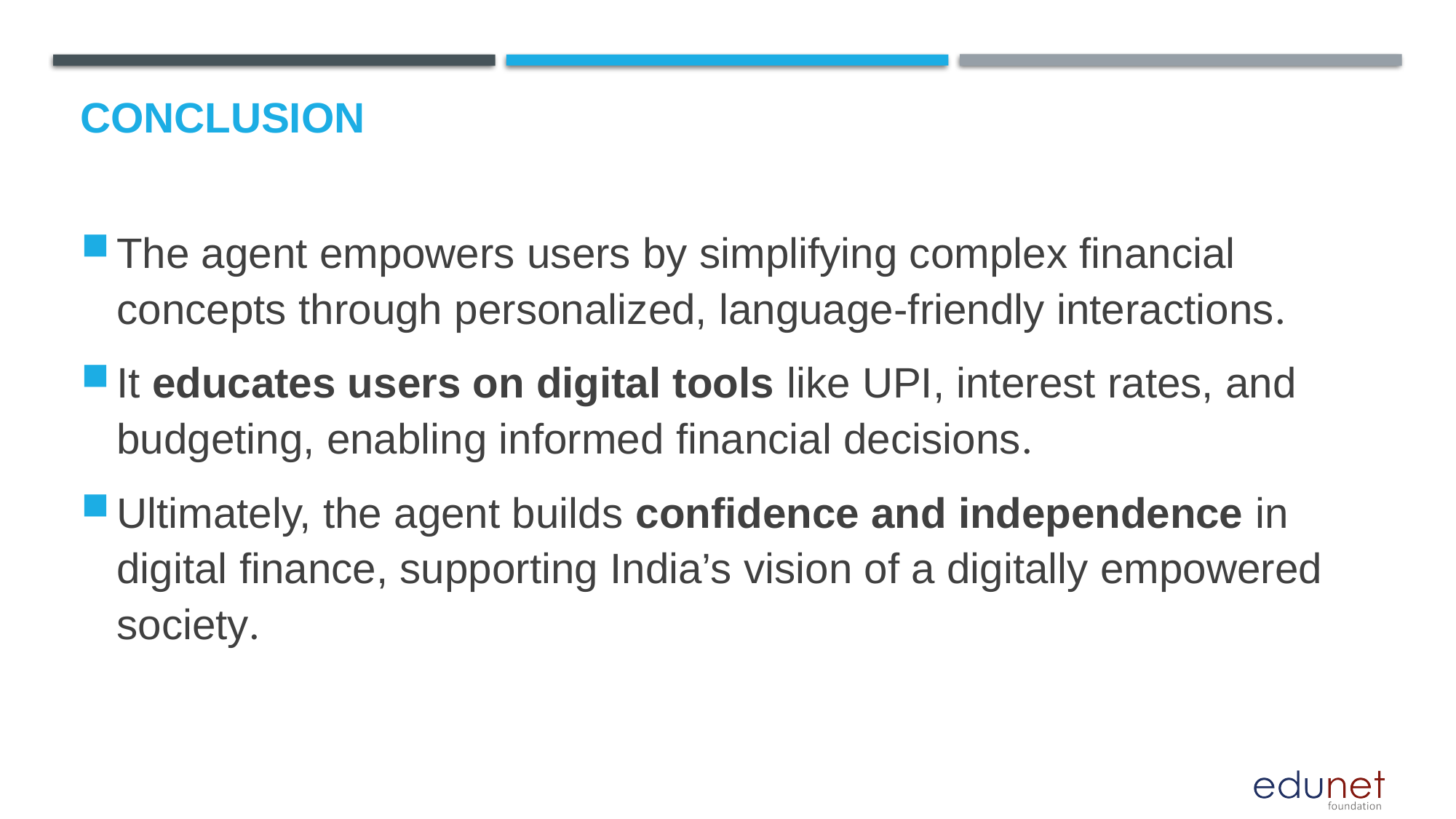

# Conclusion
The agent empowers users by simplifying complex financial concepts through personalized, language-friendly interactions.
It educates users on digital tools like UPI, interest rates, and budgeting, enabling informed financial decisions.
Ultimately, the agent builds confidence and independence in digital finance, supporting India’s vision of a digitally empowered society.